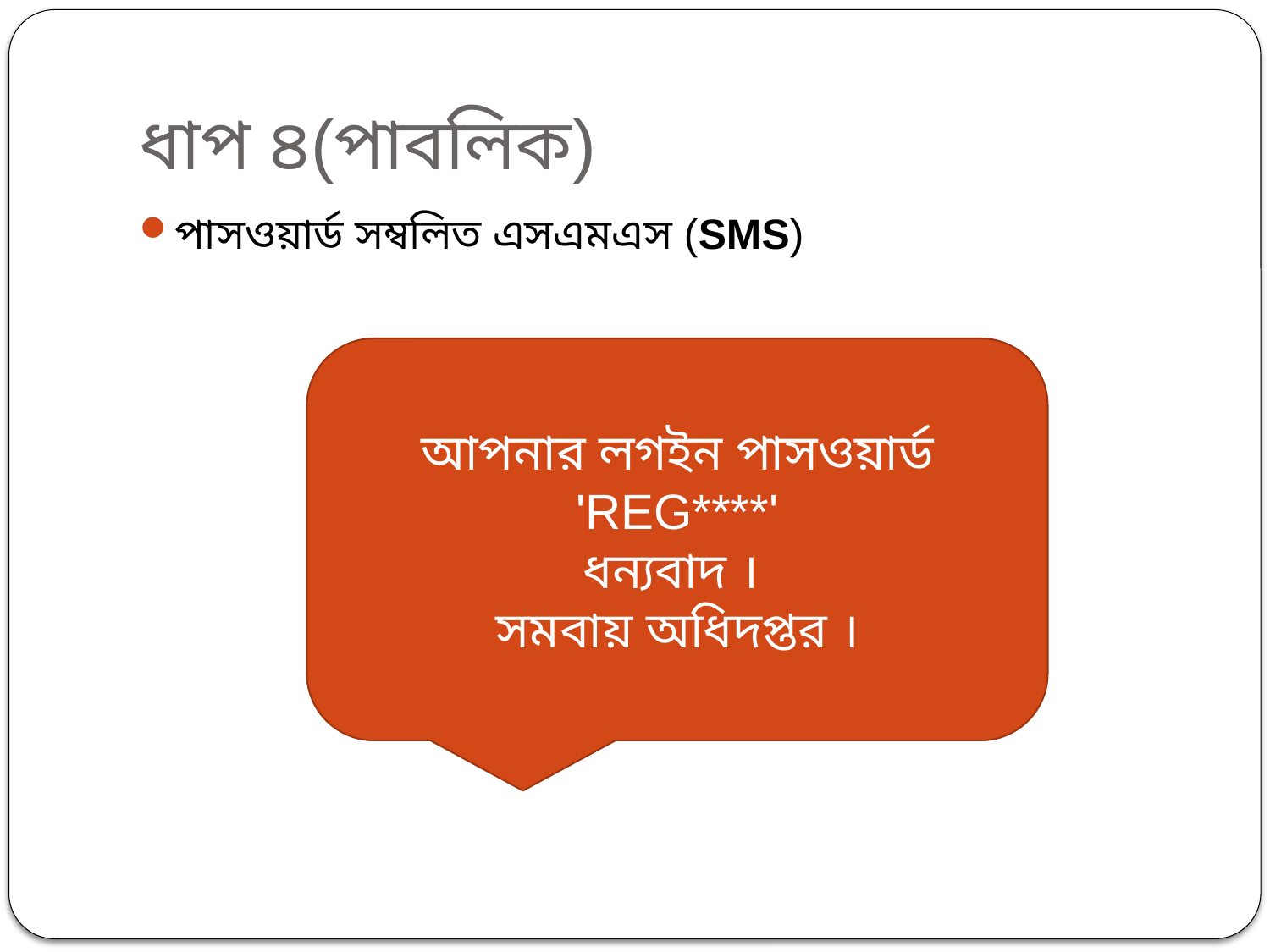

# ধাপ ৪(পাবলিক)
পাসওয়ার্ড সম্বলিত এসএমএস (SMS)
আপনার লগইন পাসওয়ার্ড 'REG****'
ধন্যবাদ ।
সমবায় অধিদপ্তর ।